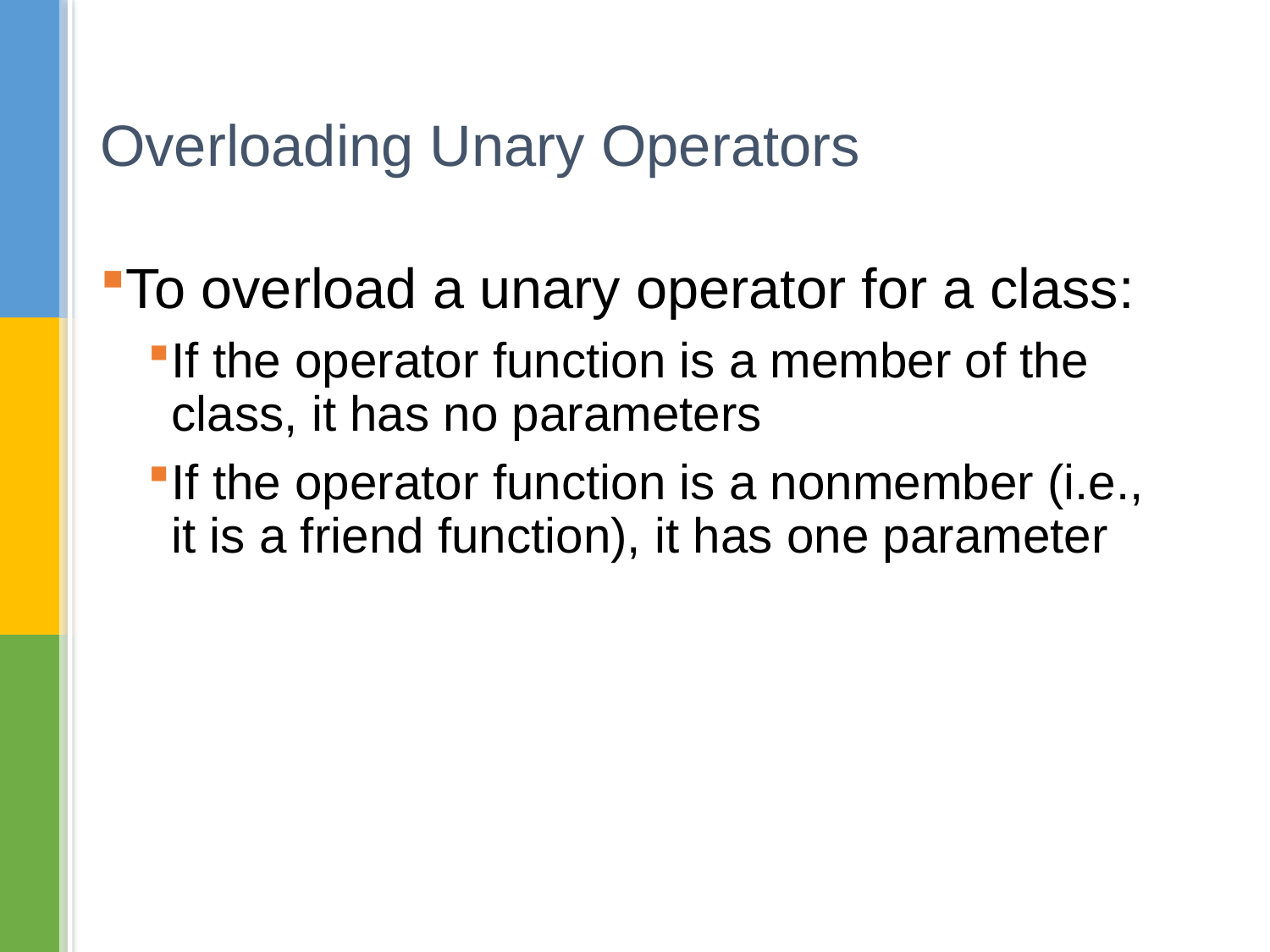

# Overloading Unary Operators
To overload a unary operator for a class:
If the operator function is a member of the class, it has no parameters
If the operator function is a nonmember (i.e., it is a friend function), it has one parameter